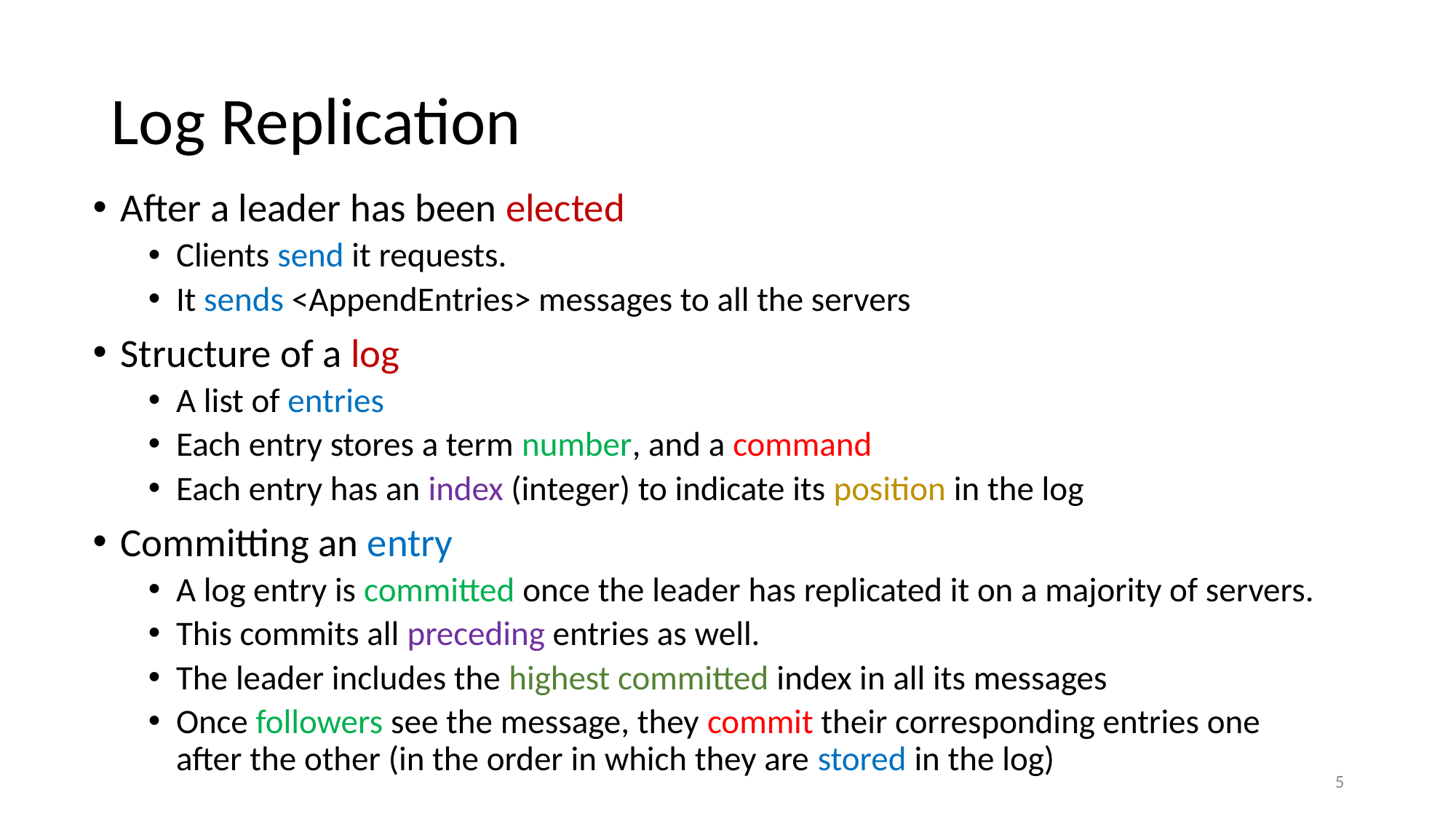

# Log Replication
After a leader has been elected
Clients send it requests.
It sends <AppendEntries> messages to all the servers
Structure of a log
A list of entries
Each entry stores a term number, and a command
Each entry has an index (integer) to indicate its position in the log
Committing an entry
A log entry is committed once the leader has replicated it on a majority of servers.
This commits all preceding entries as well.
The leader includes the highest committed index in all its messages
Once followers see the message, they commit their corresponding entries one after the other (in the order in which they are stored in the log)

5